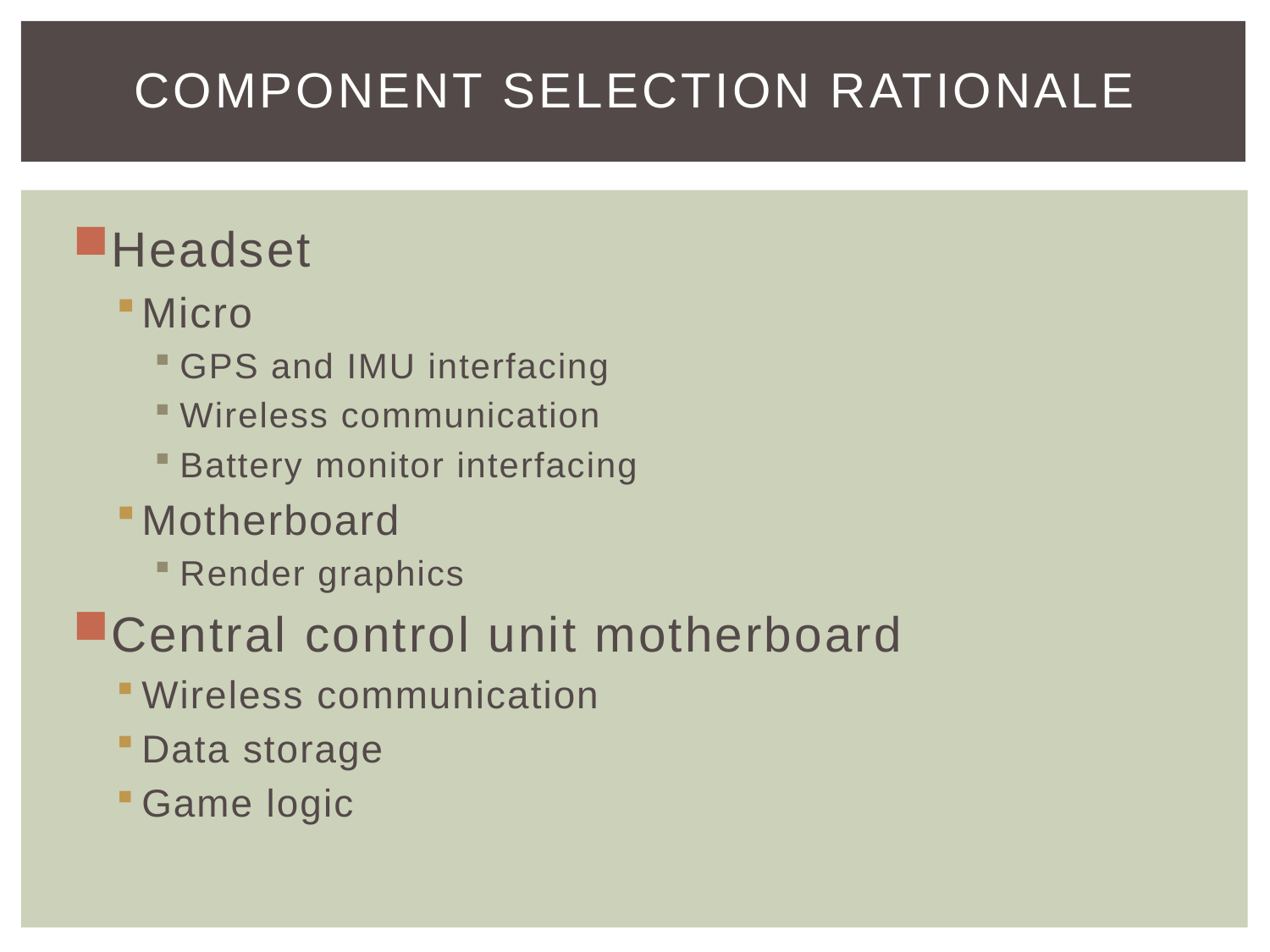

# Component Selection Rationale
Headset
Micro
GPS and IMU interfacing
Wireless communication
Battery monitor interfacing
Motherboard
Render graphics
Central control unit motherboard
Wireless communication
Data storage
Game logic